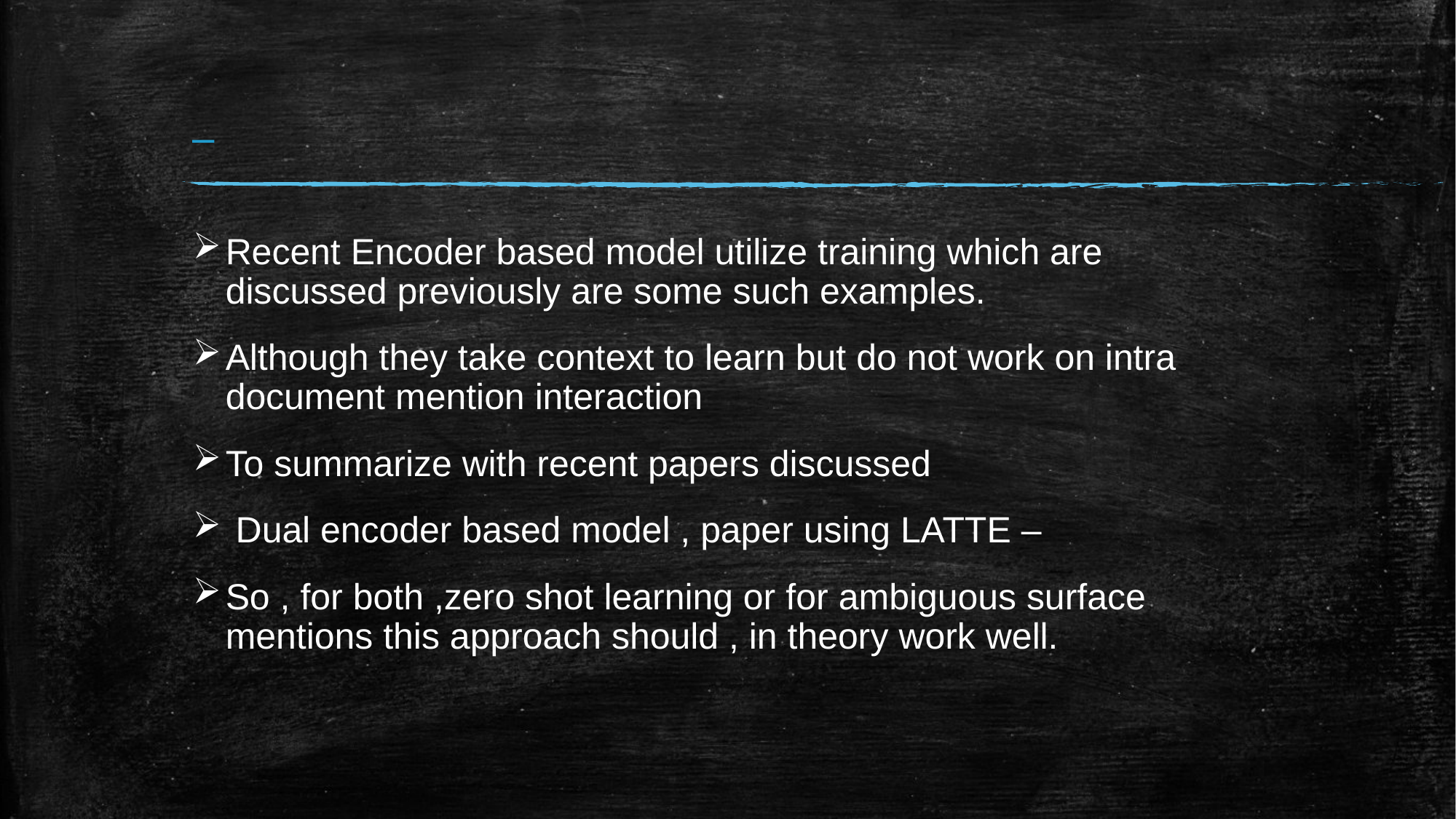

# _
Recent Encoder based model utilize training which are discussed previously are some such examples.
Although they take context to learn but do not work on intra document mention interaction
To summarize with recent papers discussed
 Dual encoder based model , paper using LATTE –
So , for both ,zero shot learning or for ambiguous surface mentions this approach should , in theory work well.